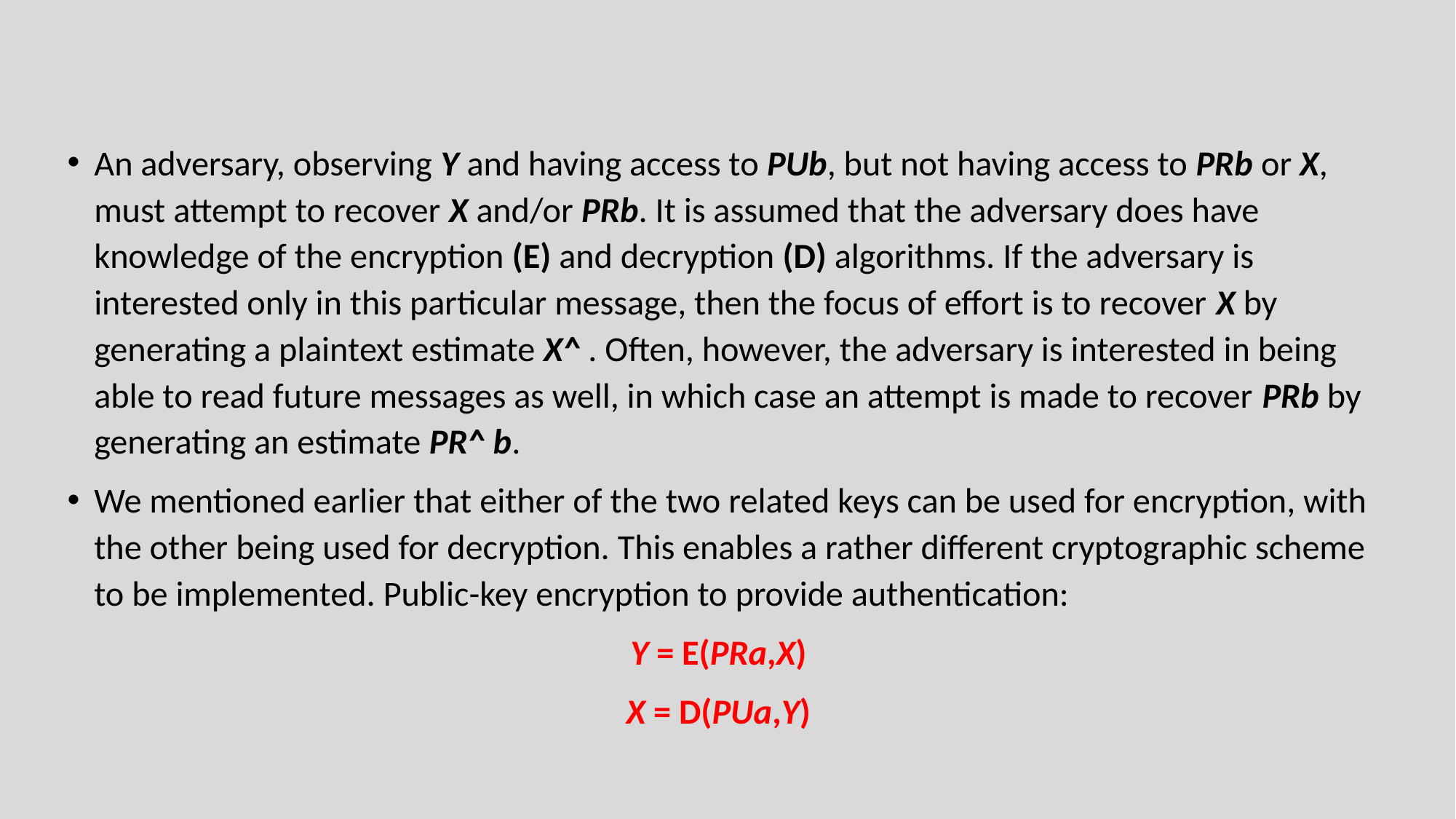

An adversary, observing Y and having access to PUb, but not having access to PRb or X, must attempt to recover X and/or PRb. It is assumed that the adversary does have knowledge of the encryption (E) and decryption (D) algorithms. If the adversary is interested only in this particular message, then the focus of effort is to recover X by generating a plaintext estimate X^ . Often, however, the adversary is interested in being able to read future messages as well, in which case an attempt is made to recover PRb by generating an estimate PR^ b.
We mentioned earlier that either of the two related keys can be used for encryption, with the other being used for decryption. This enables a rather different cryptographic scheme to be implemented. Public-key encryption to provide authentication:
Y = E(PRa,X)
X = D(PUa,Y)